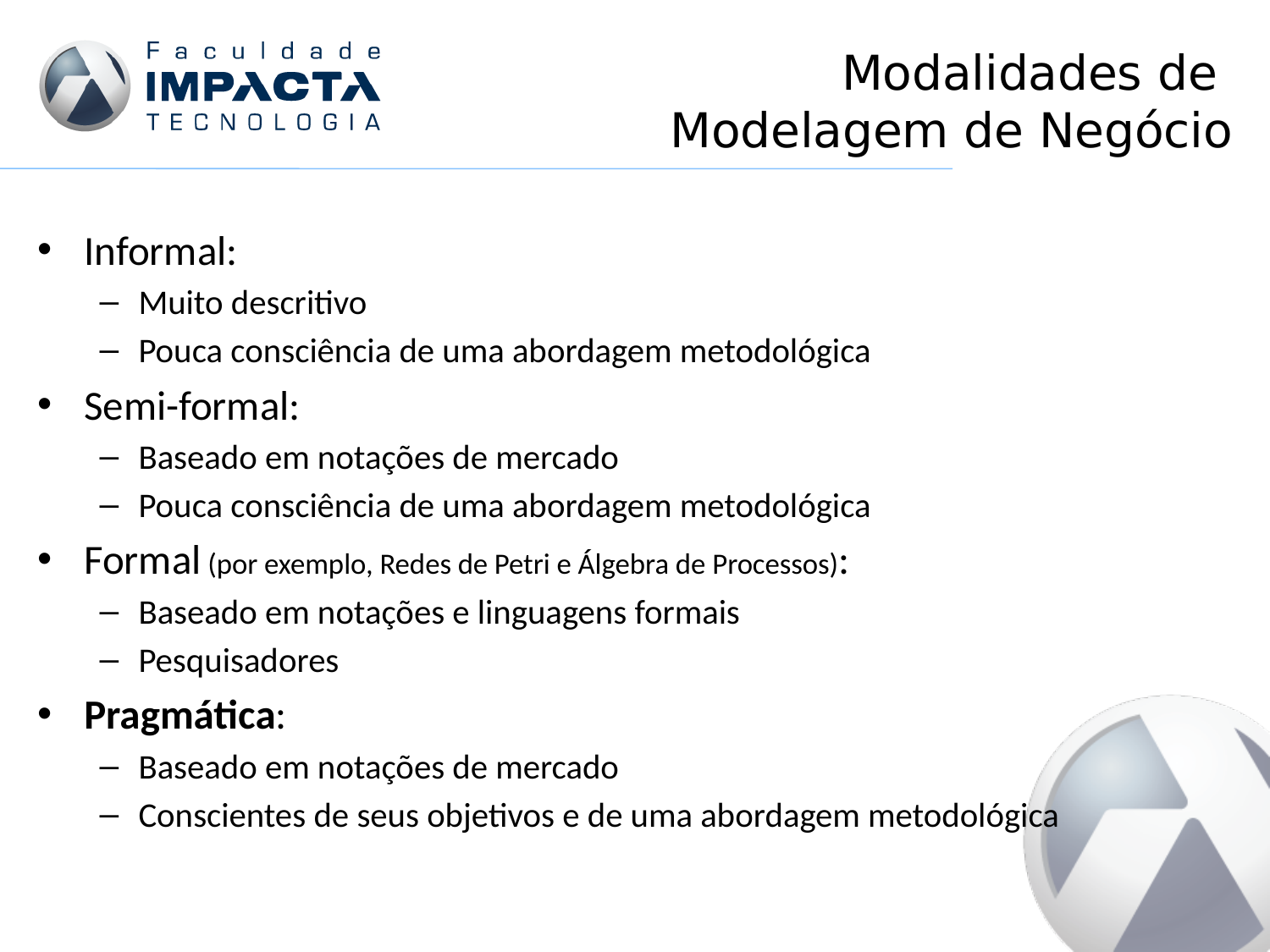

# Modalidades de Modelagem de Negócio

Informal:
Muito descritivo
Pouca consciência de uma abordagem metodológica
Semi-formal:
Baseado em notações de mercado
Pouca consciência de uma abordagem metodológica
Formal (por exemplo, Redes de Petri e Álgebra de Processos):
Baseado em notações e linguagens formais
Pesquisadores
Pragmática:
Baseado em notações de mercado
Conscientes de seus objetivos e de uma abordagem metodológica